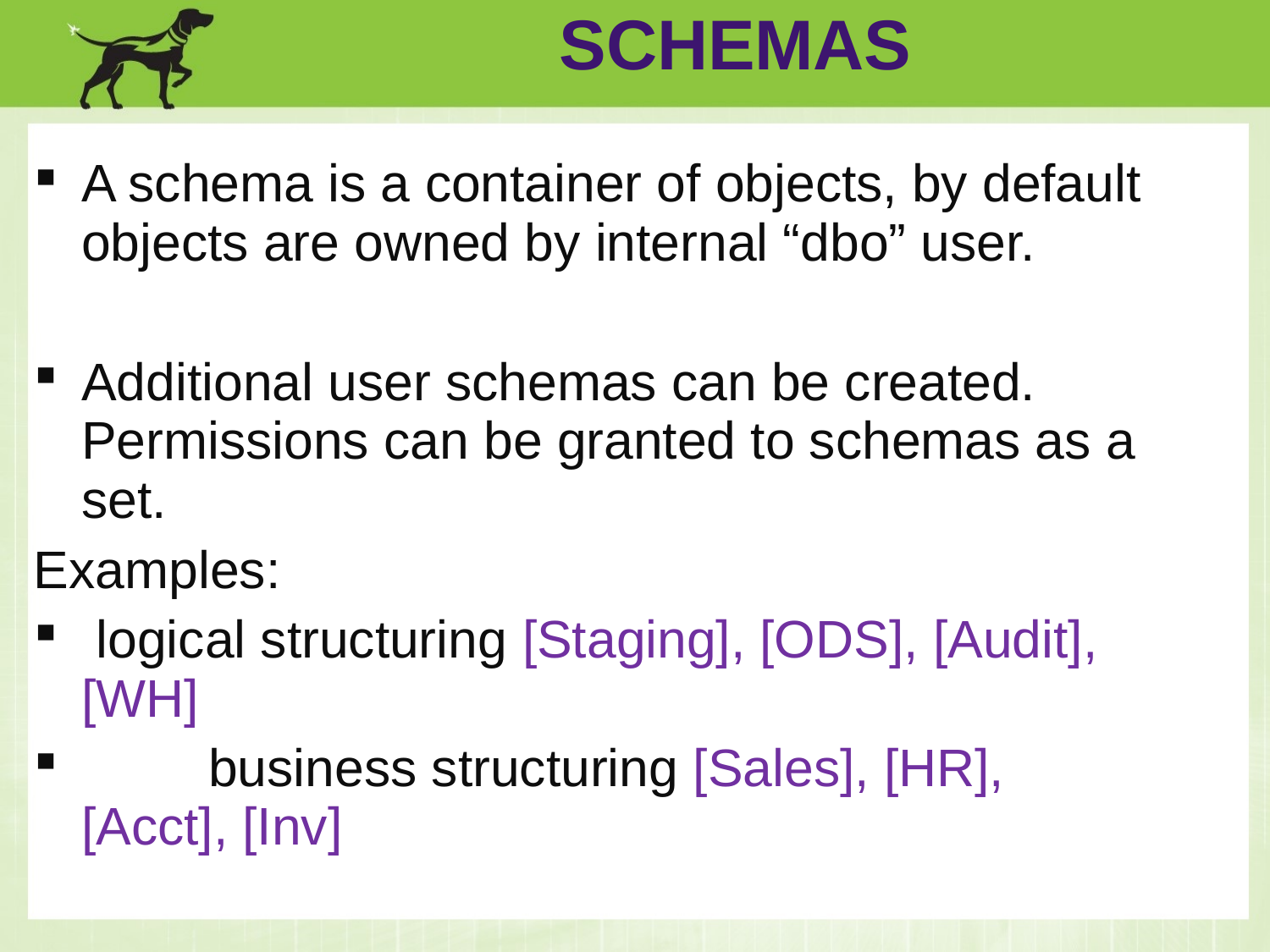

Schemas
A schema is a container of objects, by default objects are owned by internal “dbo” user.

Additional user schemas can be created.  Permissions can be granted to schemas as a set.
Examples:
 logical structuring [Staging], [ODS], [Audit], [WH]
	business structuring [Sales], [HR], [Acct], [Inv]